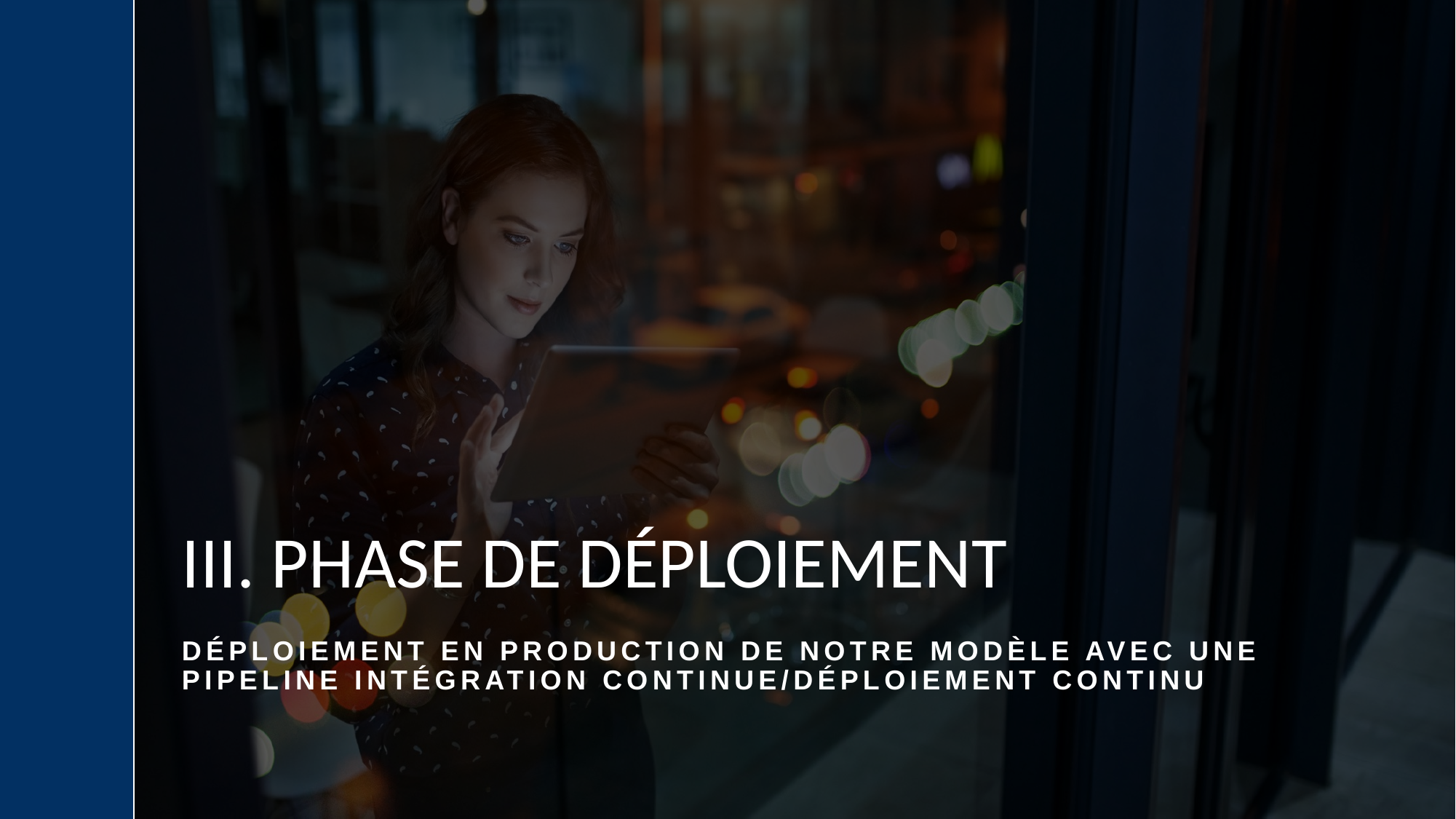

# III. Phase de déploiement
Déploiement en production de notre modèle avec une pipeline Intégration Continue/Déploiement Continu